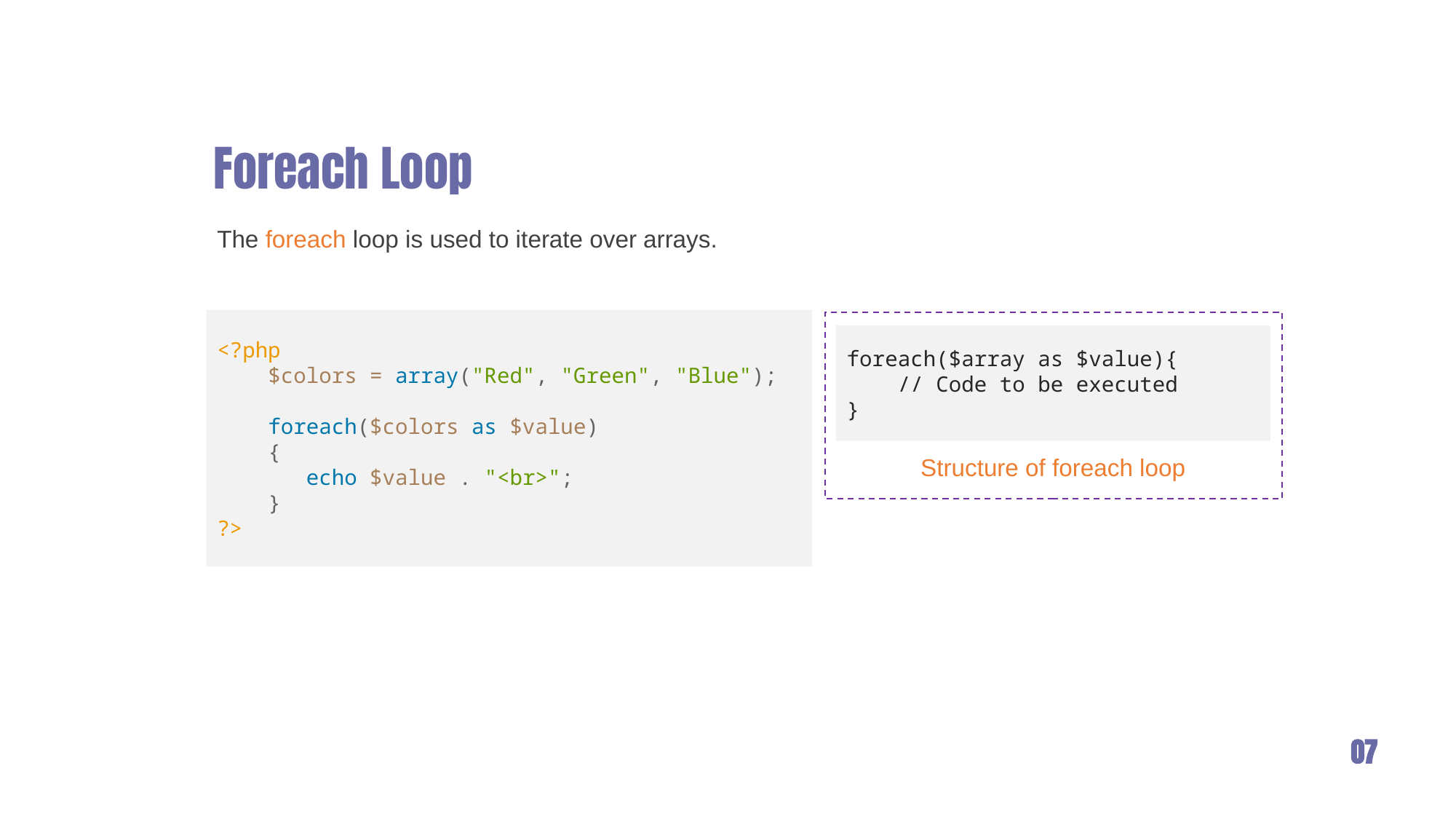

Foreach Loop
The foreach loop is used to iterate over arrays.
<?php
    $colors = array("Red", "Green", "Blue");

    foreach($colors as $value)
    {
       echo $value . "<br>";
    }
?>

foreach($array as $value){
    // Code to be executed
}

Structure of foreach loop
07